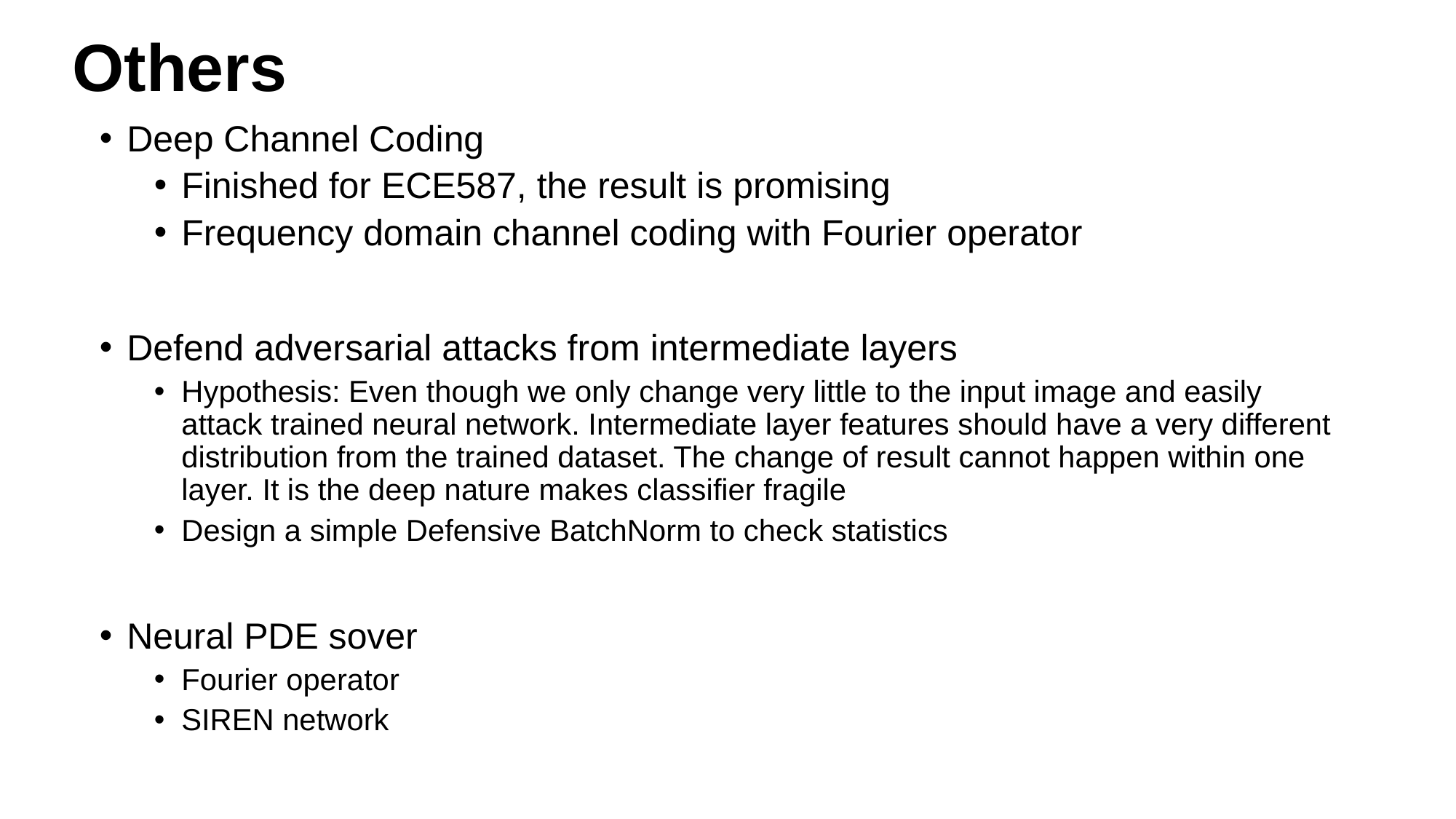

# Others
Deep Channel Coding
Finished for ECE587, the result is promising
Frequency domain channel coding with Fourier operator

Defend adversarial attacks from intermediate layers
Hypothesis: Even though we only change very little to the input image and easily attack trained neural network. Intermediate layer features should have a very different distribution from the trained dataset. The change of result cannot happen within one layer. It is the deep nature makes classifier fragile
Design a simple Defensive BatchNorm to check statistics

Neural PDE sover
Fourier operator
SIREN network